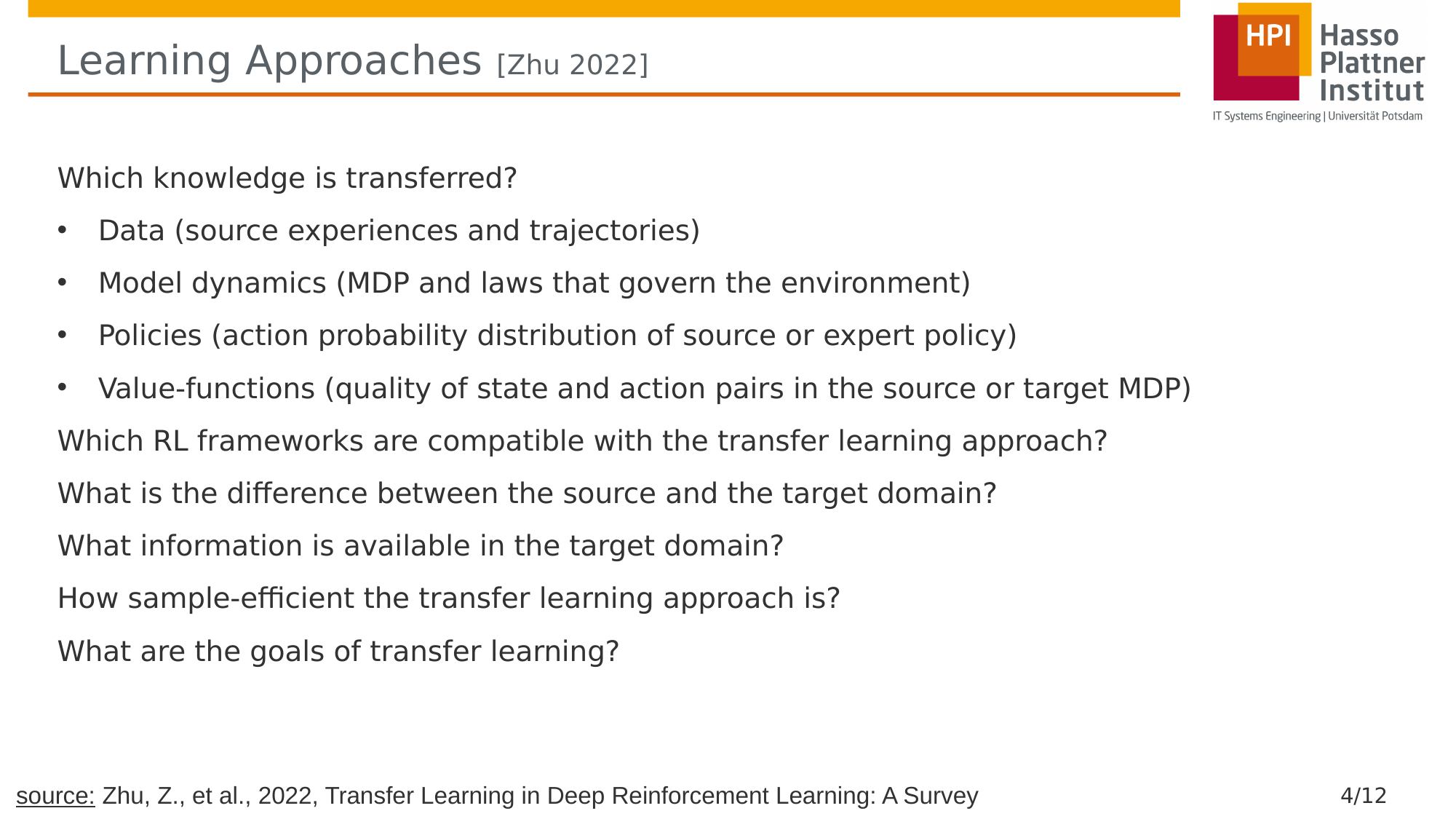

# Learning Approaches [Zhu 2022]
Which knowledge is transferred?
Data (source experiences and trajectories)
Model dynamics (MDP and laws that govern the environment)
Policies (action probability distribution of source or expert policy)
Value-functions (quality of state and action pairs in the source or target MDP)
Which RL frameworks are compatible with the transfer learning approach?
What is the difference between the source and the target domain?
What information is available in the target domain?
How sample-efficient the transfer learning approach is?
What are the goals of transfer learning?
source: Zhu, Z., et al., 2022, Transfer Learning in Deep Reinforcement Learning: A Survey